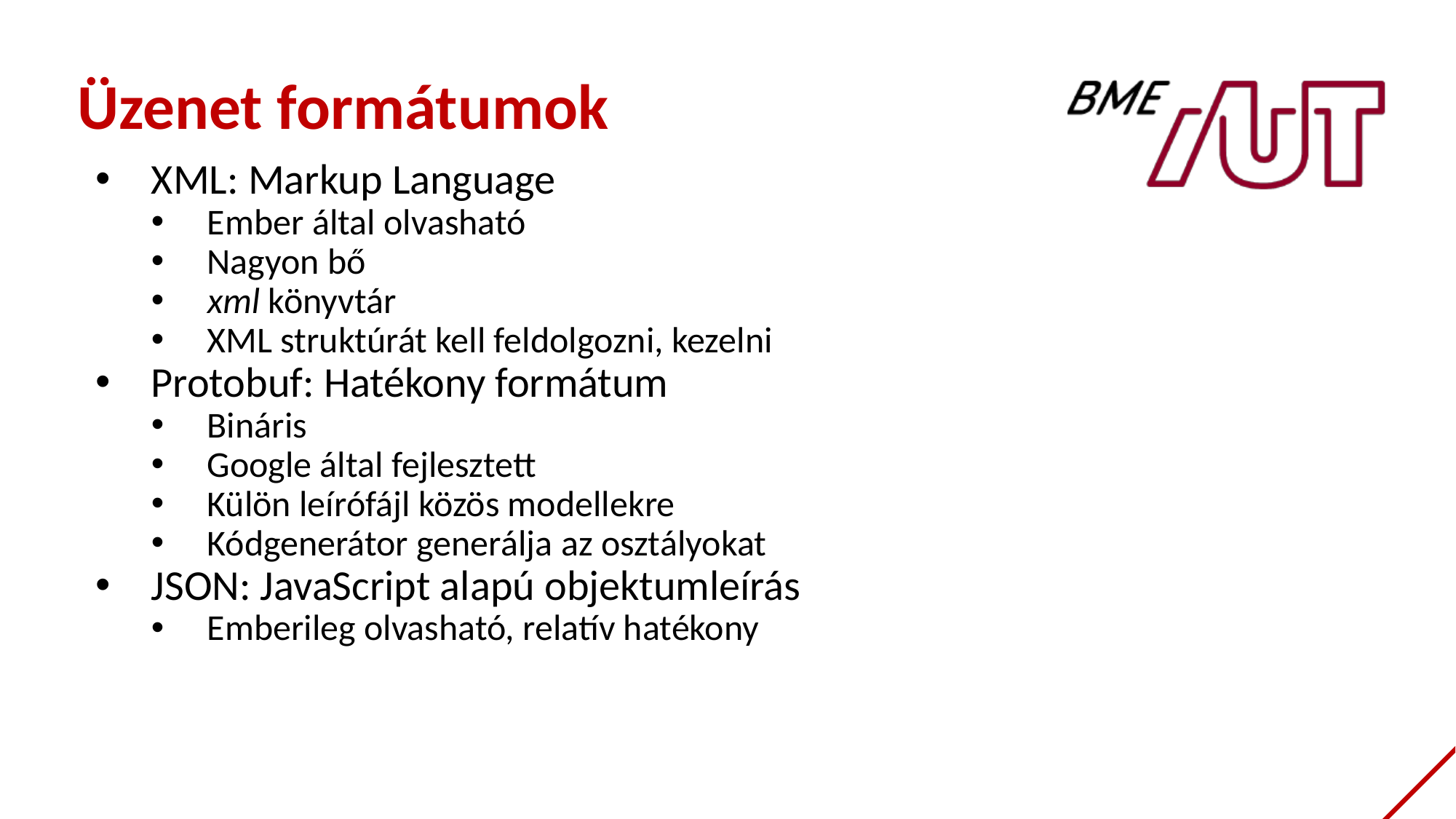

Üzenet formátumok
XML: Markup Language
Ember által olvasható
Nagyon bő
xml könyvtár
XML struktúrát kell feldolgozni, kezelni
Protobuf: Hatékony formátum
Bináris
Google által fejlesztett
Külön leírófájl közös modellekre
Kódgenerátor generálja az osztályokat
JSON: JavaScript alapú objektumleírás
Emberileg olvasható, relatív hatékony